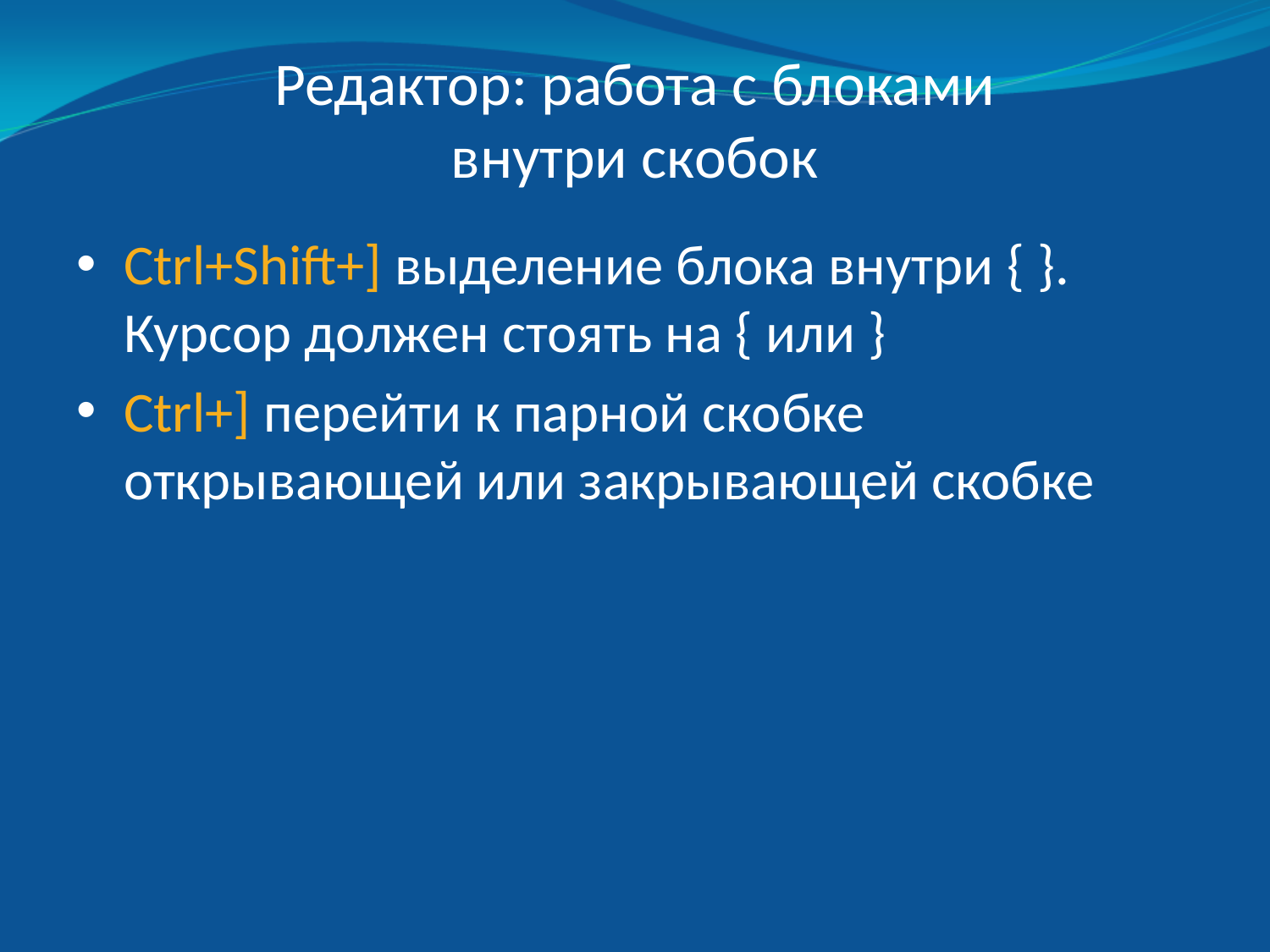

# Редактор: работа с блоками внутри скобок
Ctrl+Shift+] выделение блока внутри { }. Курсор должен стоять на { или }
Ctrl+] перейти к парной скобке открывающей или закрывающей скобке